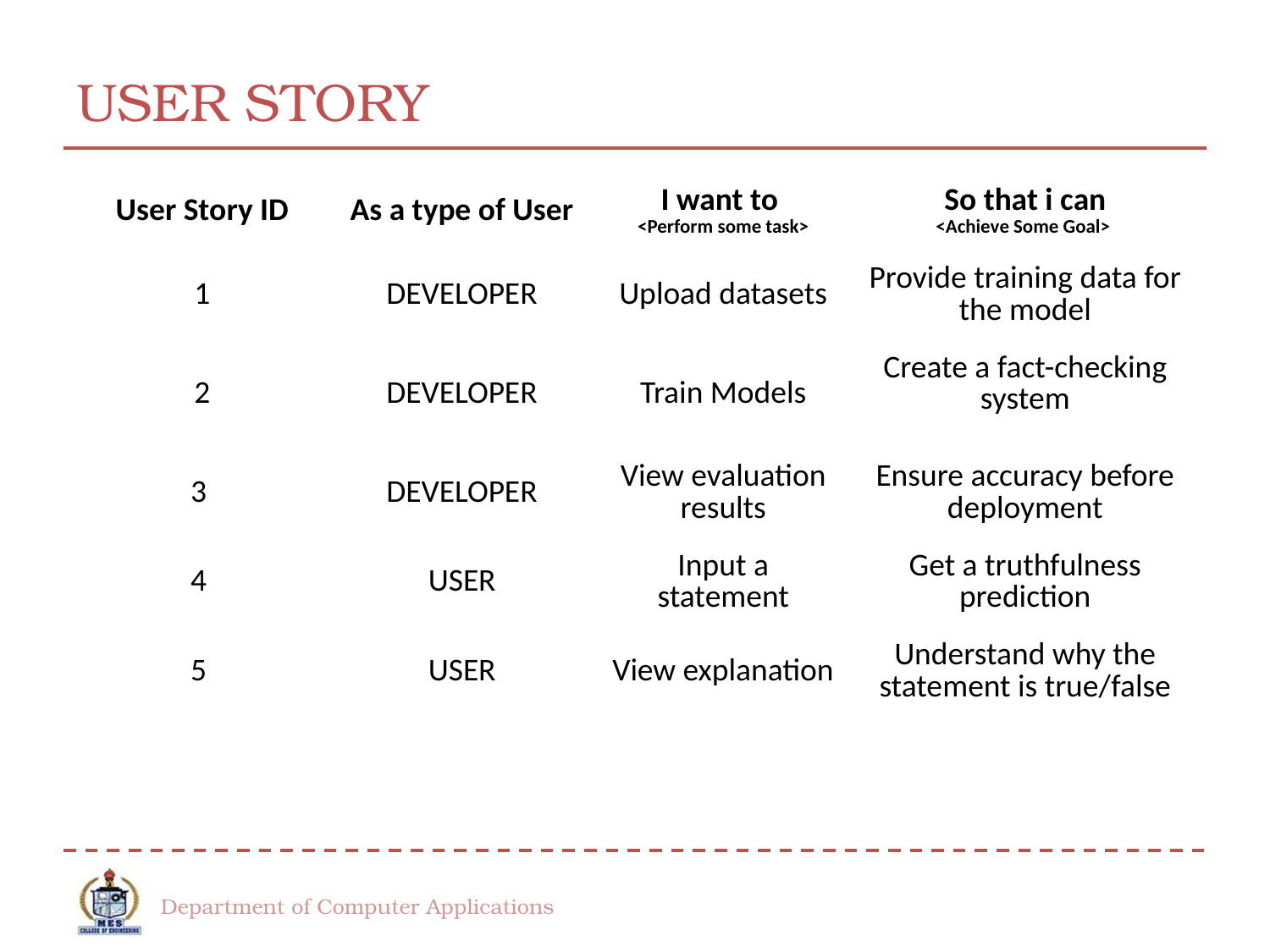

# USER STORY

| User Story ID | As a type of User | I want to <Perform some task> | So that i can <Achieve Some Goal> |
| --- | --- | --- | --- |
| 1 | DEVELOPER | Upload datasets | Provide training data for the model |
| 2 | DEVELOPER | Train Models | Create a fact-checking system |
| 3 | DEVELOPER | View evaluation results | Ensure accuracy before deployment |
| 4 | USER | Input a statement | Get a truthfulness prediction |
| 5 | USER | View explanation | Understand why the statement is true/false |
Department of Computer Applications

19